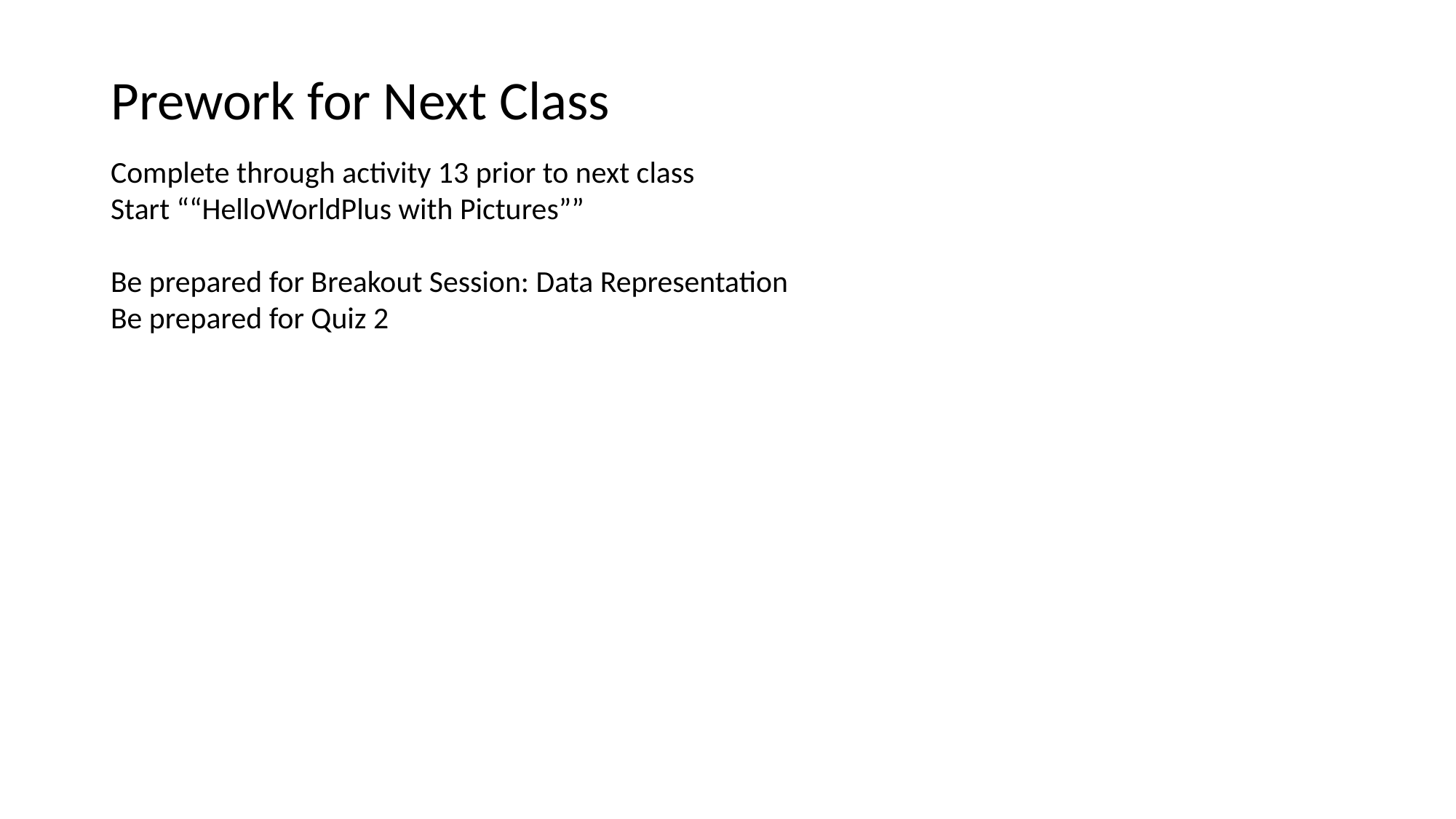

# Prework for Next Class
Complete through activity 13 prior to next class
Start ““HelloWorldPlus with Pictures””

Be prepared for Breakout Session: Data Representation
Be prepared for Quiz 2